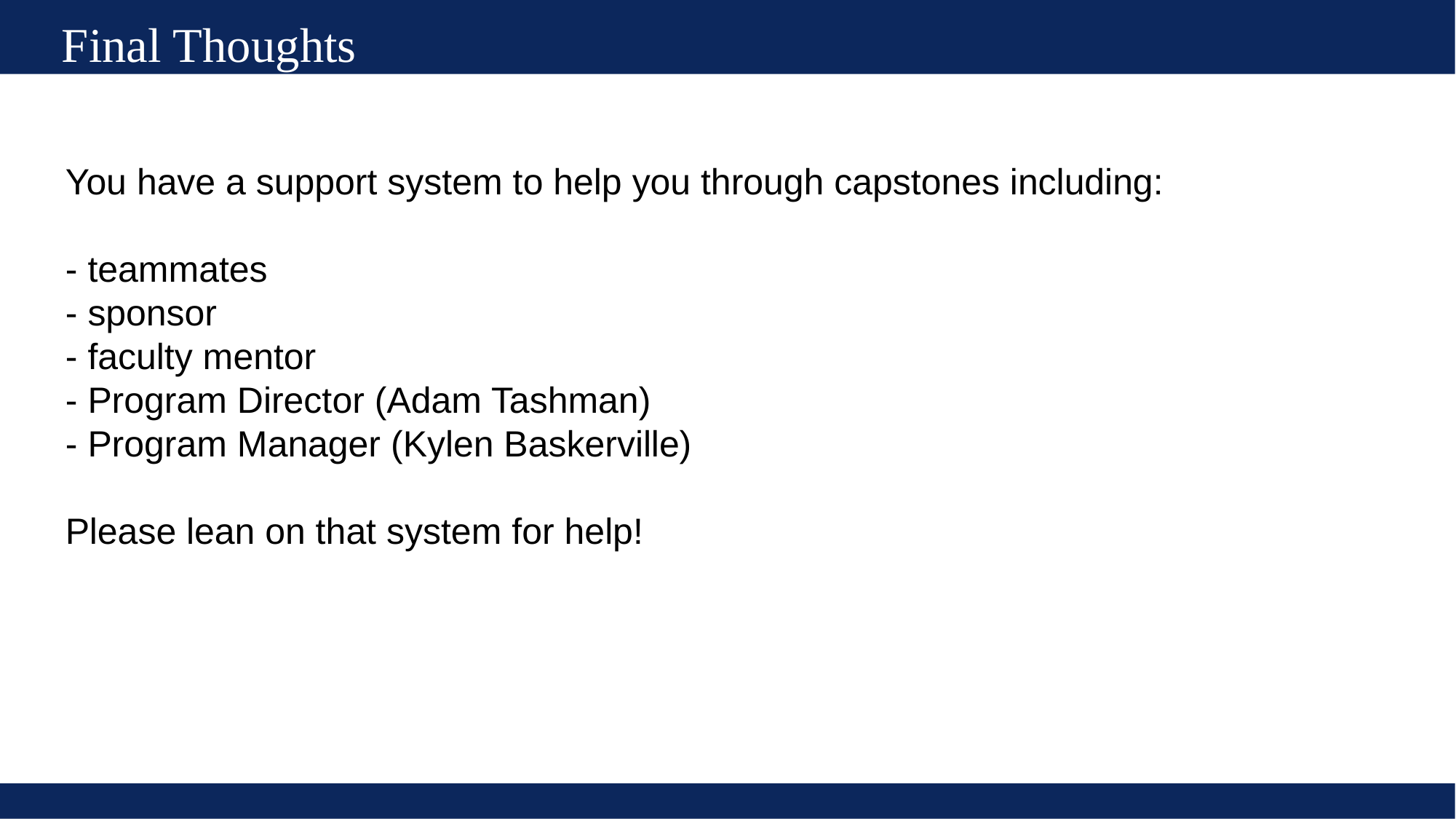

Final Thoughts
You have a support system to help you through capstones including:
- teammates
- sponsor
- faculty mentor
- Program Director (Adam Tashman)
- Program Manager (Kylen Baskerville)

Please lean on that system for help!